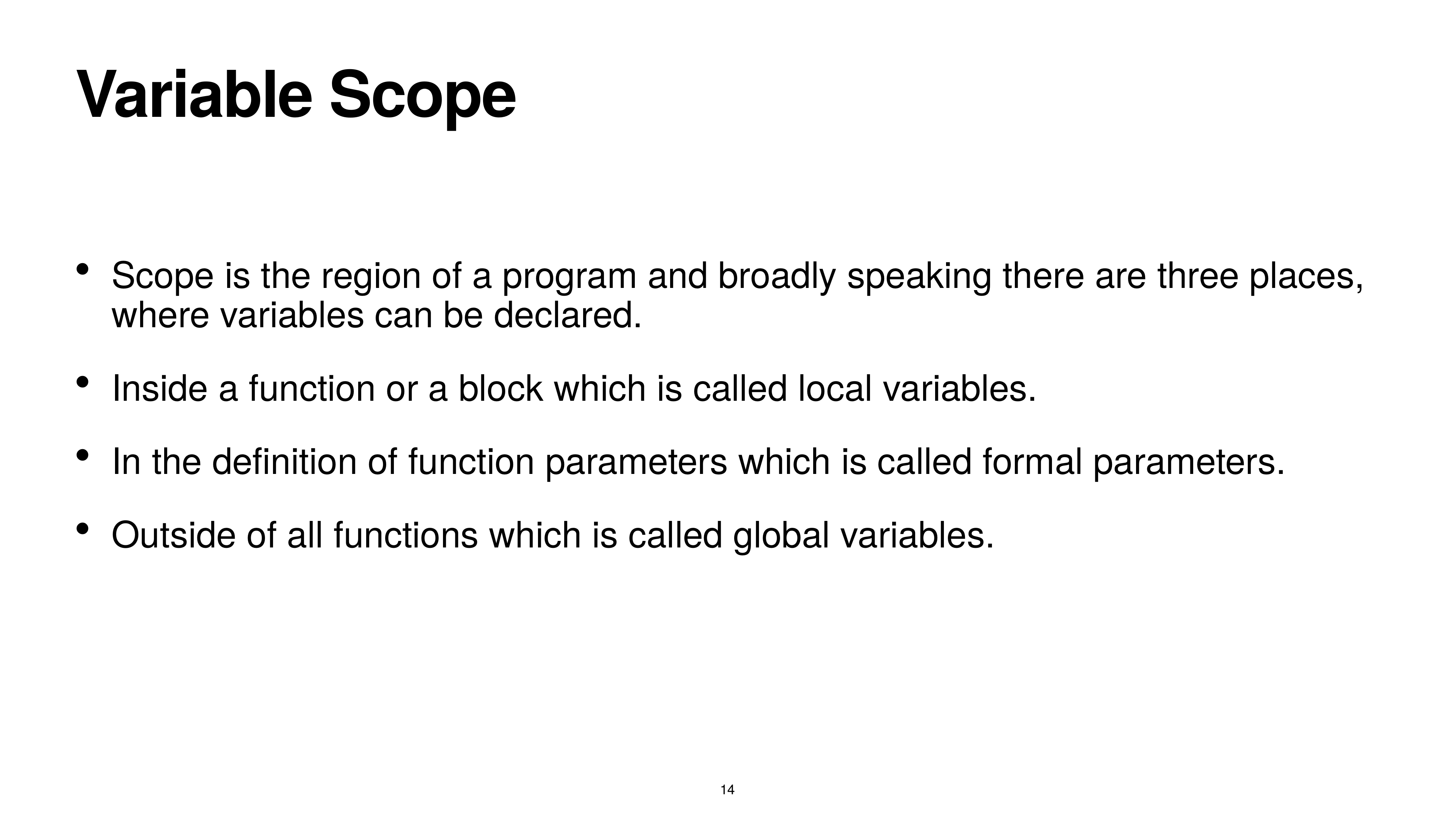

# Variable Scope

Scope is the region of a program and broadly speaking there are three places, where variables can be declared.
Inside a function or a block which is called local variables.
In the definition of function parameters which is called formal parameters.
Outside of all functions which is called global variables.
14